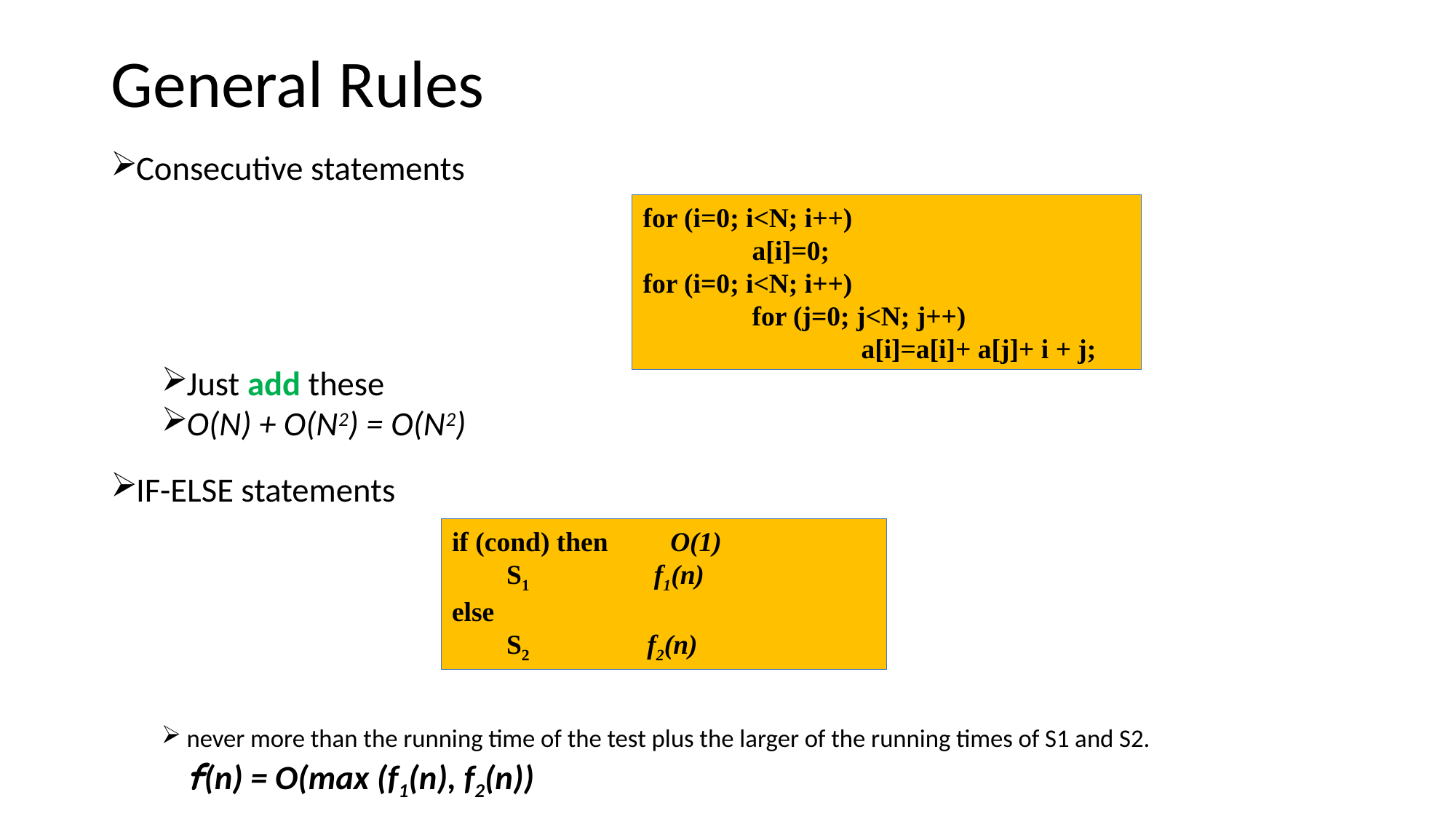

# General Rules
Consecutive statements

Just add these
O(N) + O(N2) = O(N2)

IF-ELSE statements

never more than the running time of the test plus the larger of the running times of S1 and S2.
		f(n) = O(max (f1(n), f2(n))

for (i=0; i<N; i++)
	a[i]=0;
for (i=0; i<N; i++)
	for (j=0; j<N; j++)
		a[i]=a[i]+ a[j]+ i + j;
if (cond) then         O(1)
S1                  f1(n)
else
S2                 f2(n)